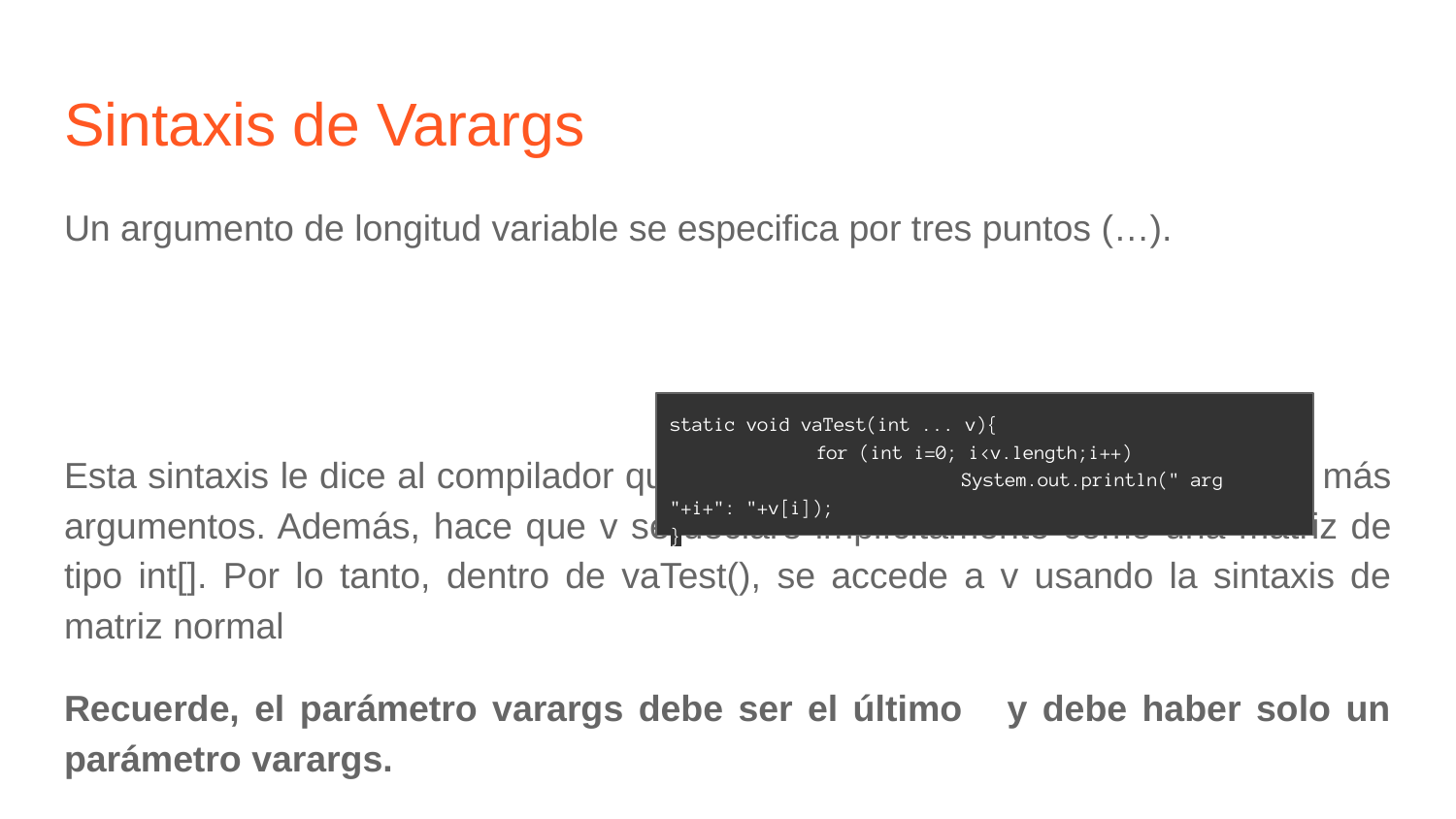

# Sintaxis de Varargs
Un argumento de longitud variable se especifica por tres puntos (…).

Esta sintaxis le dice al compilador que se puede llamar a vaTest() con cero o más argumentos. Además, hace que v se declare implícitamente como una matriz de tipo int[]. Por lo tanto, dentro de vaTest(), se accede a v usando la sintaxis de matriz normal
Recuerde, el parámetro varargs debe ser el último   y debe haber solo un parámetro varargs.

﻿.

static void vaTest(int ... v){
 	for (int i=0; i<v.length;i++)
     		System.out.println(" arg "+i+": "+v[i]);
}